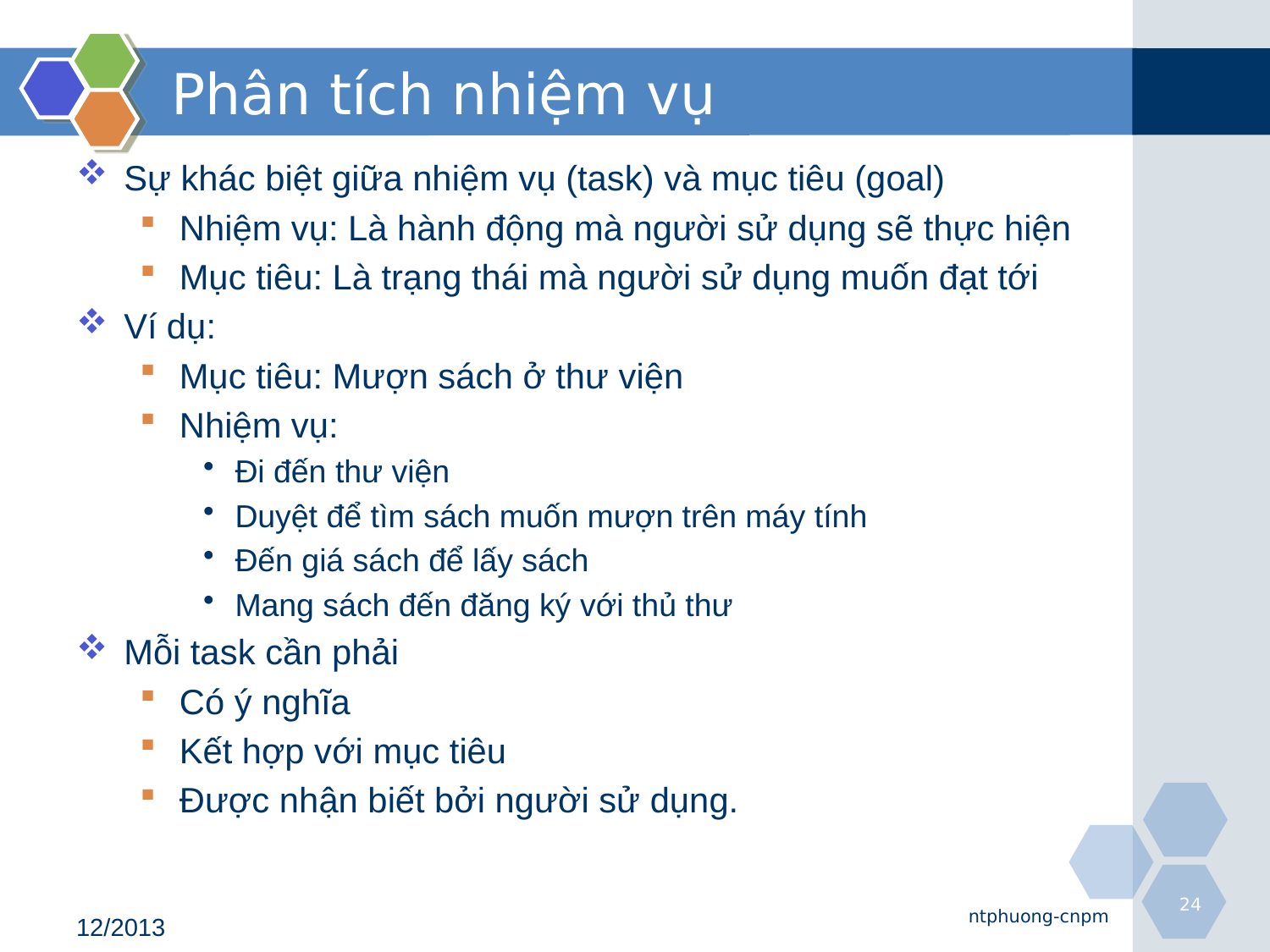

# Phân tích nhiệm vụ
Sự khác biệt giữa nhiệm vụ (task) và mục tiêu (goal)
Nhiệm vụ: Là hành động mà người sử dụng sẽ thực hiện
Mục tiêu: Là trạng thái mà người sử dụng muốn đạt tới
Ví dụ:
Mục tiêu: Mượn sách ở thư viện
Nhiệm vụ:
Đi đến thư viện
Duyệt để tìm sách muốn mượn trên máy tính
Đến giá sách để lấy sách
Mang sách đến đăng ký với thủ thư
Mỗi task cần phải
Có ý nghĩa
Kết hợp với mục tiêu
Được nhận biết bởi người sử dụng.

24
ntphuong-cnpm
12/2013